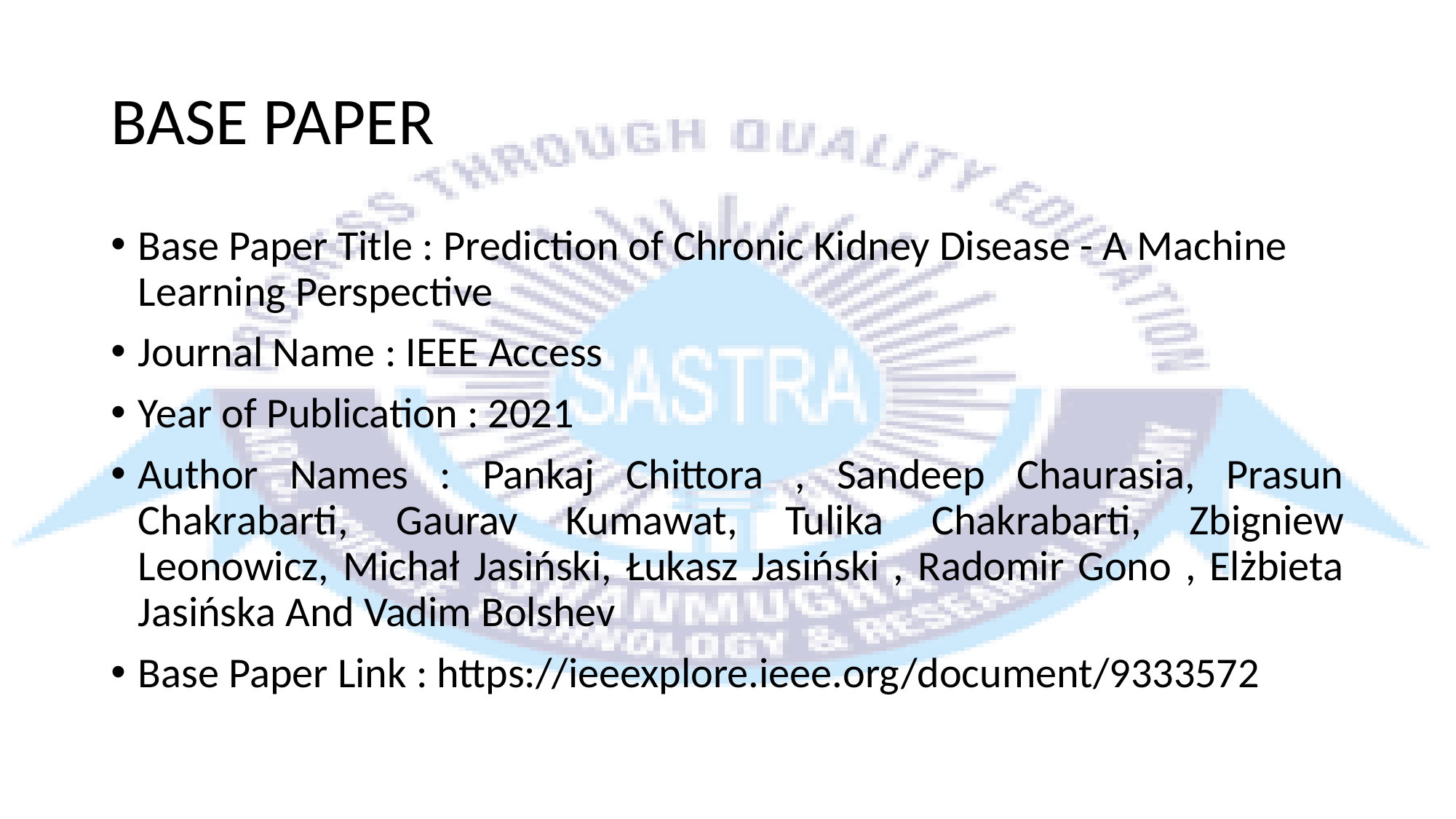

# BASE PAPER
Base Paper Title : Prediction of Chronic Kidney Disease - A Machine Learning Perspective
Journal Name : IEEE Access
Year of Publication : 2021
Author Names : Pankaj Chittora , Sandeep Chaurasia, Prasun Chakrabarti, Gaurav Kumawat, Tulika Chakrabarti, Zbigniew Leonowicz, Michał Jasiński, Łukasz Jasiński , Radomir Gono , Elżbieta Jasińska And Vadim Bolshev
Base Paper Link : https://ieeexplore.ieee.org/document/9333572